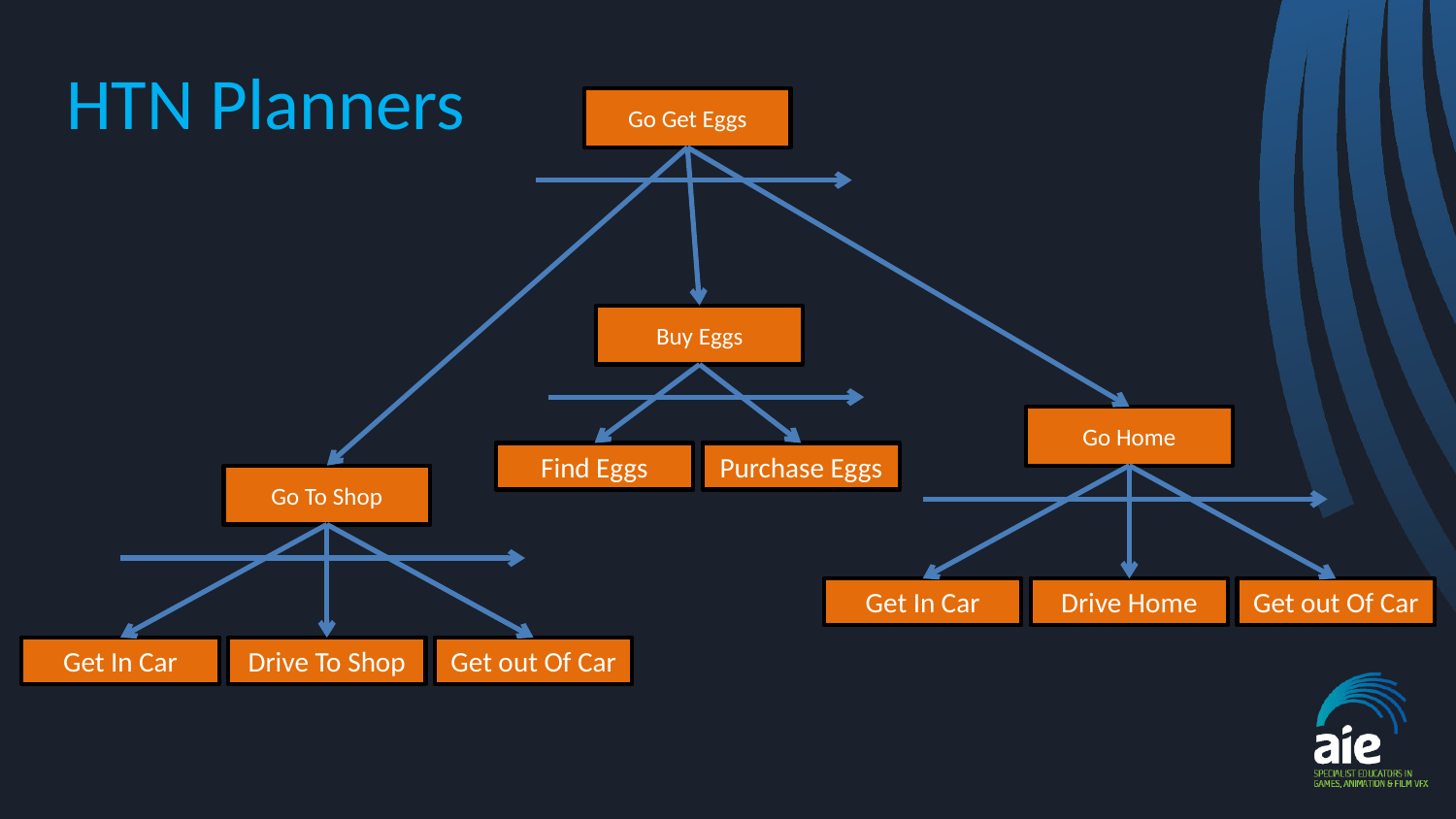

# HTN Planners
Go Get Eggs
Buy Eggs
Go Home
Find Eggs
Purchase Eggs
Go To Shop
Get In Car
Drive Home
Get out Of Car
Get In Car
Drive To Shop
Get out Of Car